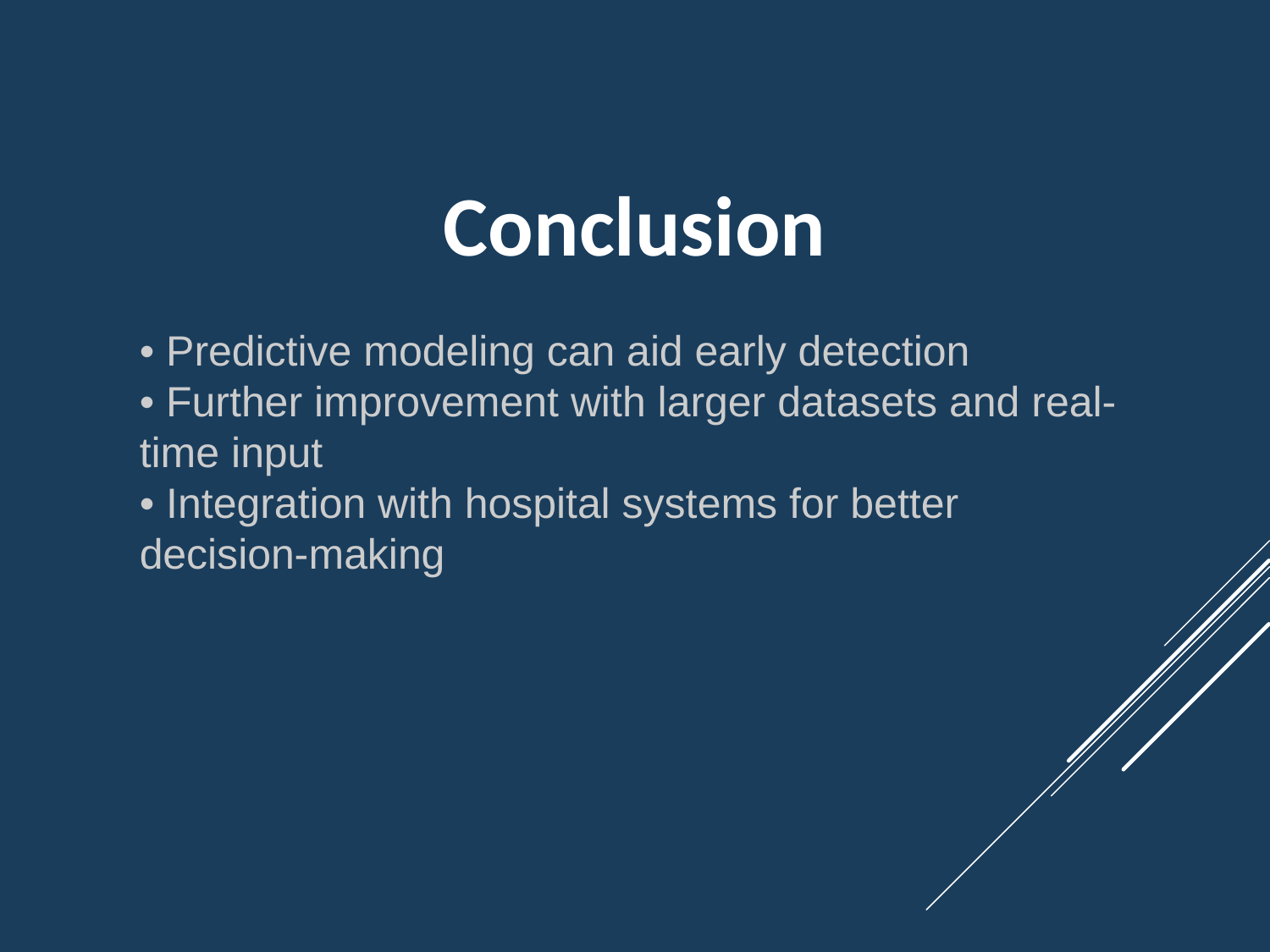

Conclusion
• Predictive modeling can aid early detection
• Further improvement with larger datasets and real-time input
• Integration with hospital systems for better decision-making